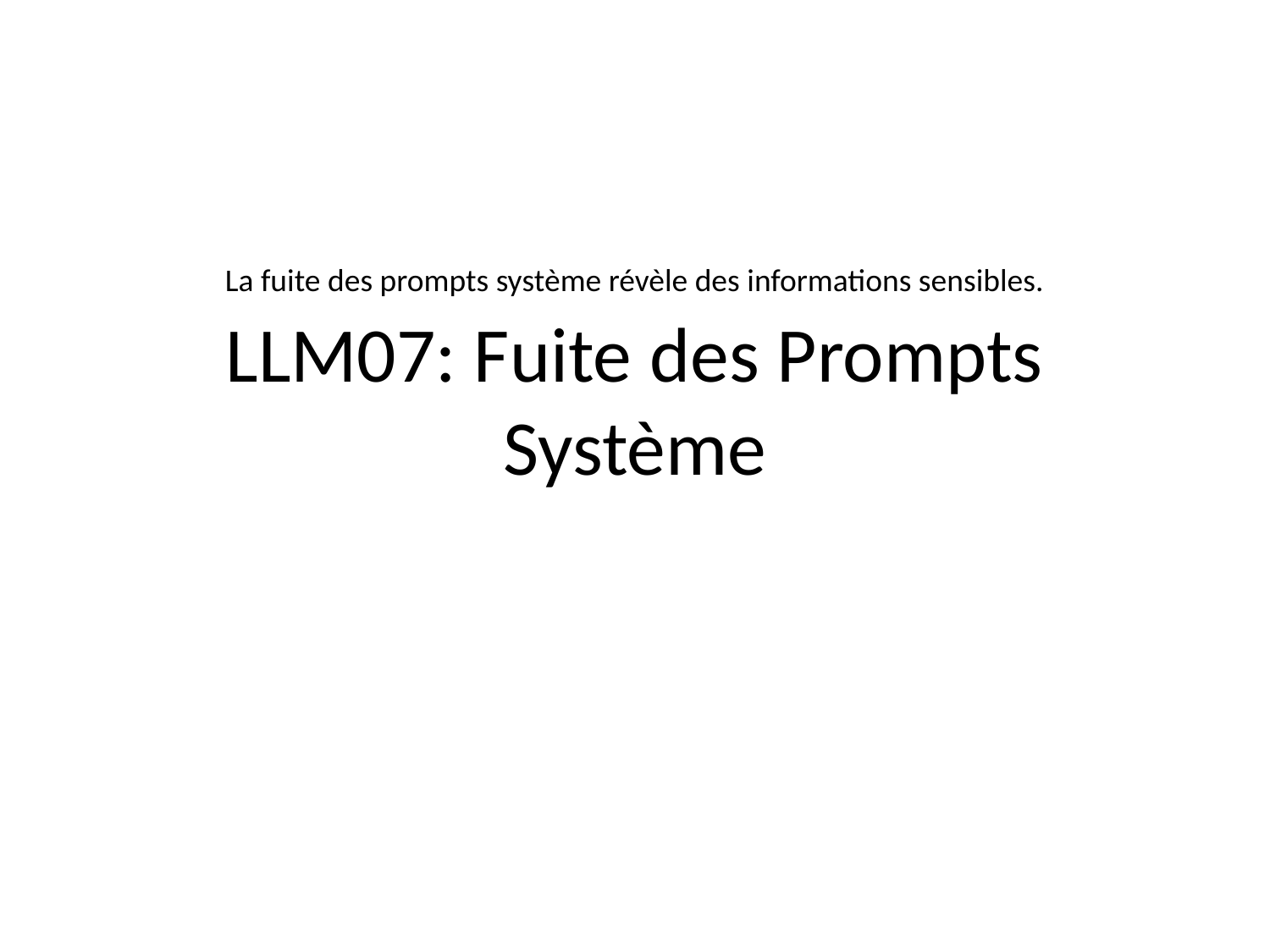

La fuite des prompts système révèle des informations sensibles.
# LLM07: Fuite des Prompts Système